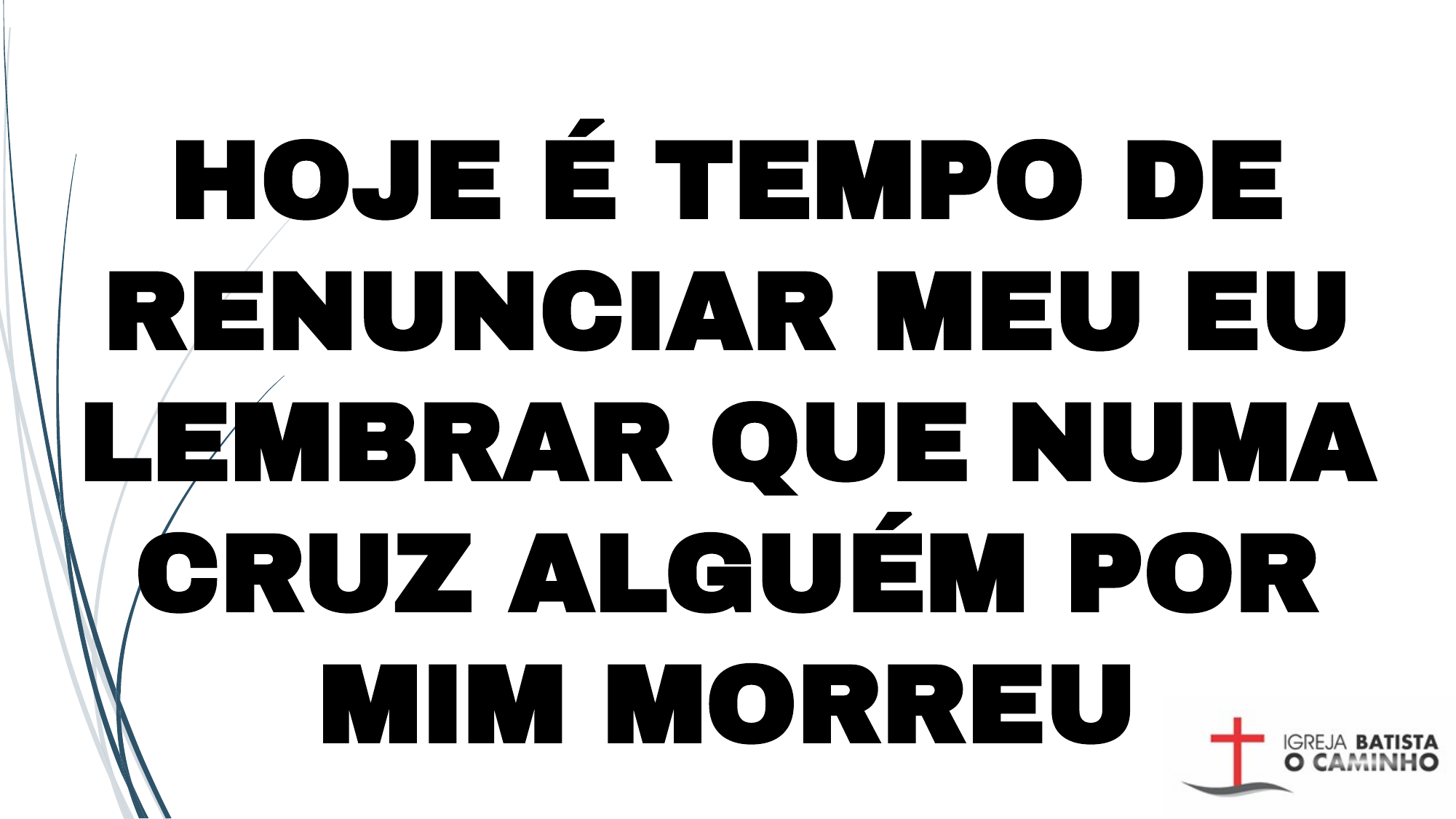

# HOJE É TEMPO DE RENUNCIAR MEU EU LEMBRAR QUE NUMA CRUZ ALGUÉM POR MIM MORREU